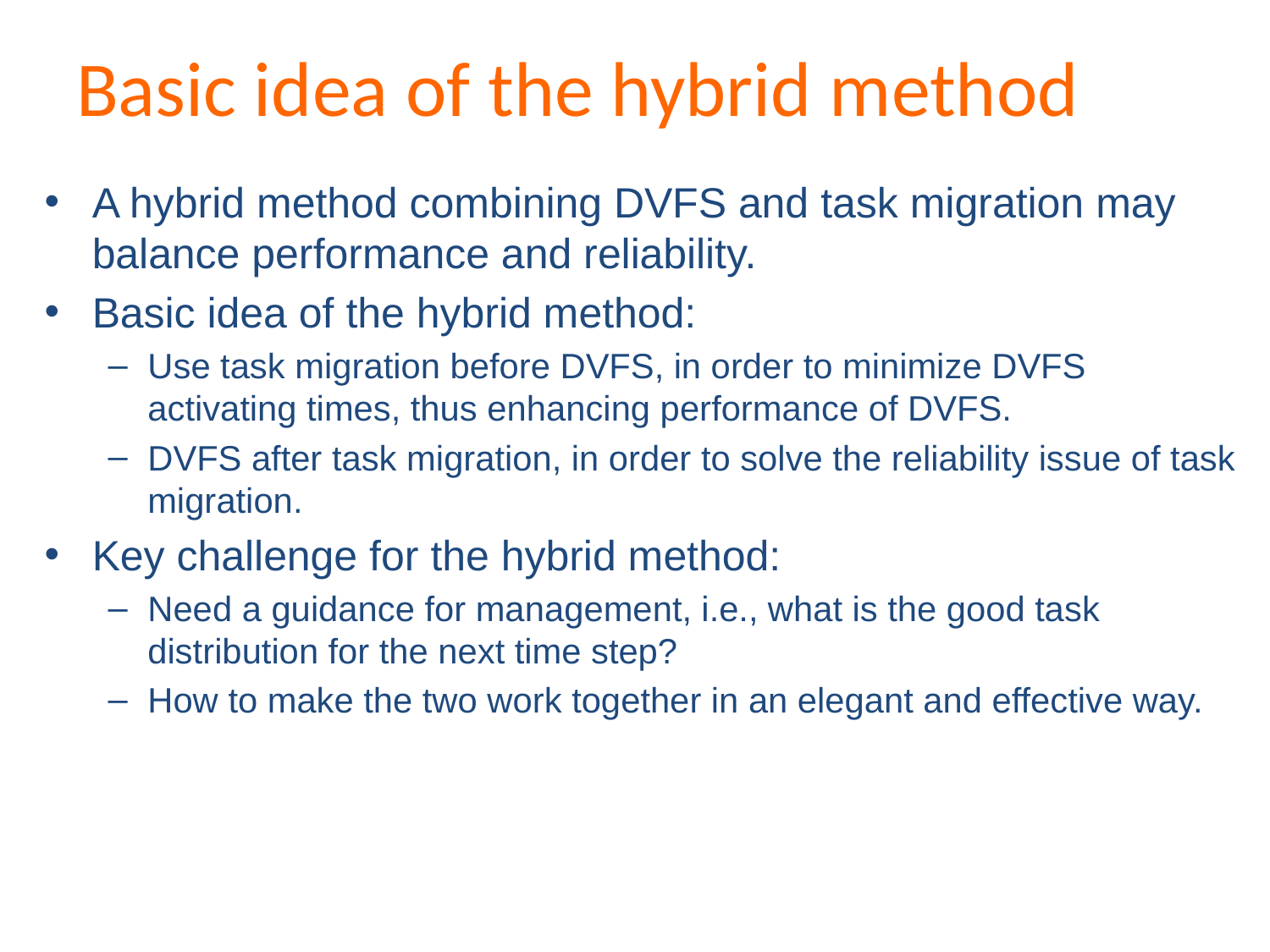

Basic idea of the hybrid method
A hybrid method combining DVFS and task migration may balance performance and reliability.
Basic idea of the hybrid method:
Use task migration before DVFS, in order to minimize DVFS activating times, thus enhancing performance of DVFS.
DVFS after task migration, in order to solve the reliability issue of task migration.
Key challenge for the hybrid method:
Need a guidance for management, i.e., what is the good task distribution for the next time step?
How to make the two work together in an elegant and effective way.